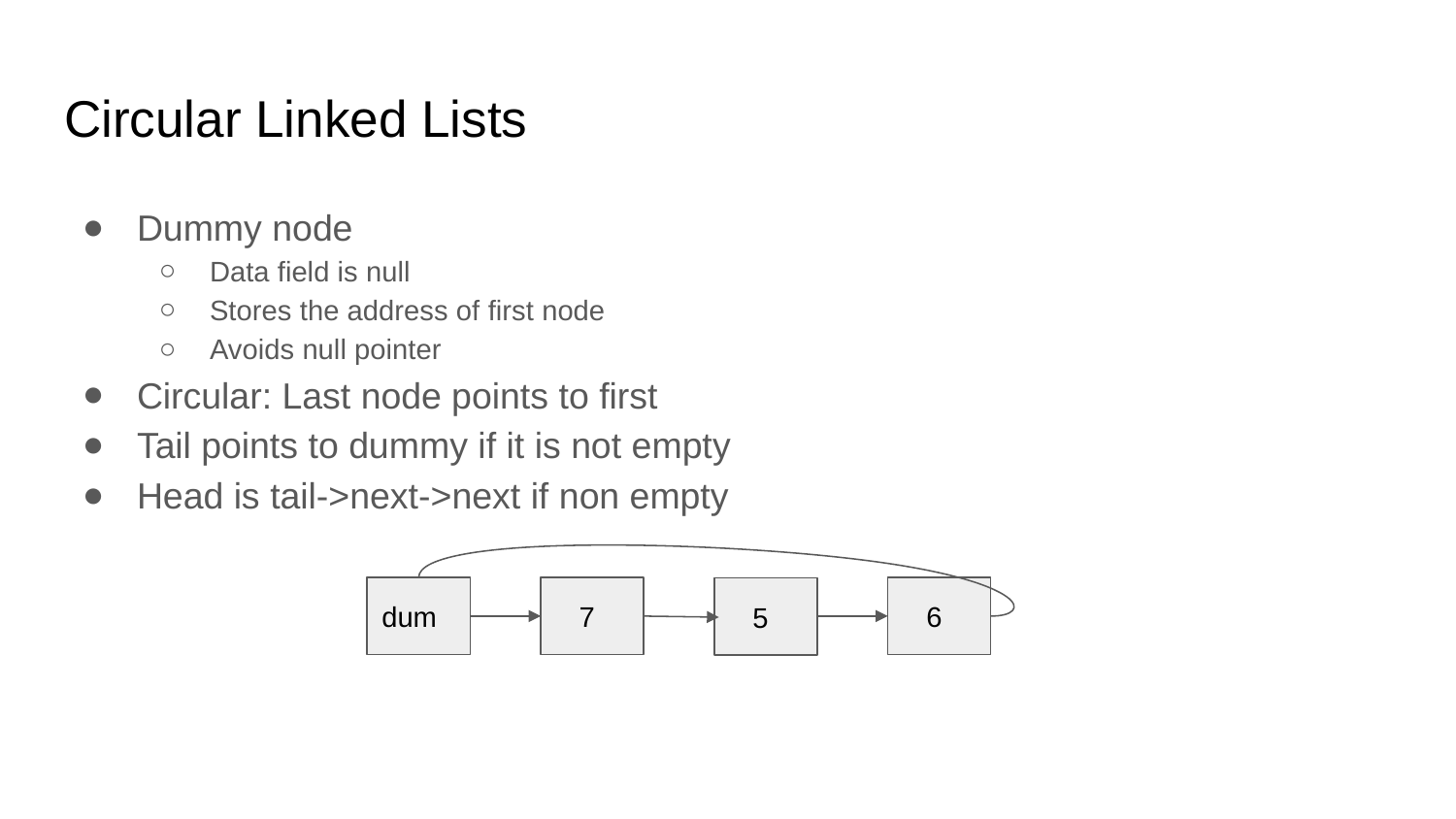

# Circular Linked Lists
Dummy node
Data field is null
Stores the address of first node
Avoids null pointer
Circular: Last node points to first
Tail points to dummy if it is not empty
Head is tail->next->next if non empty

dum
   7
   6
   5